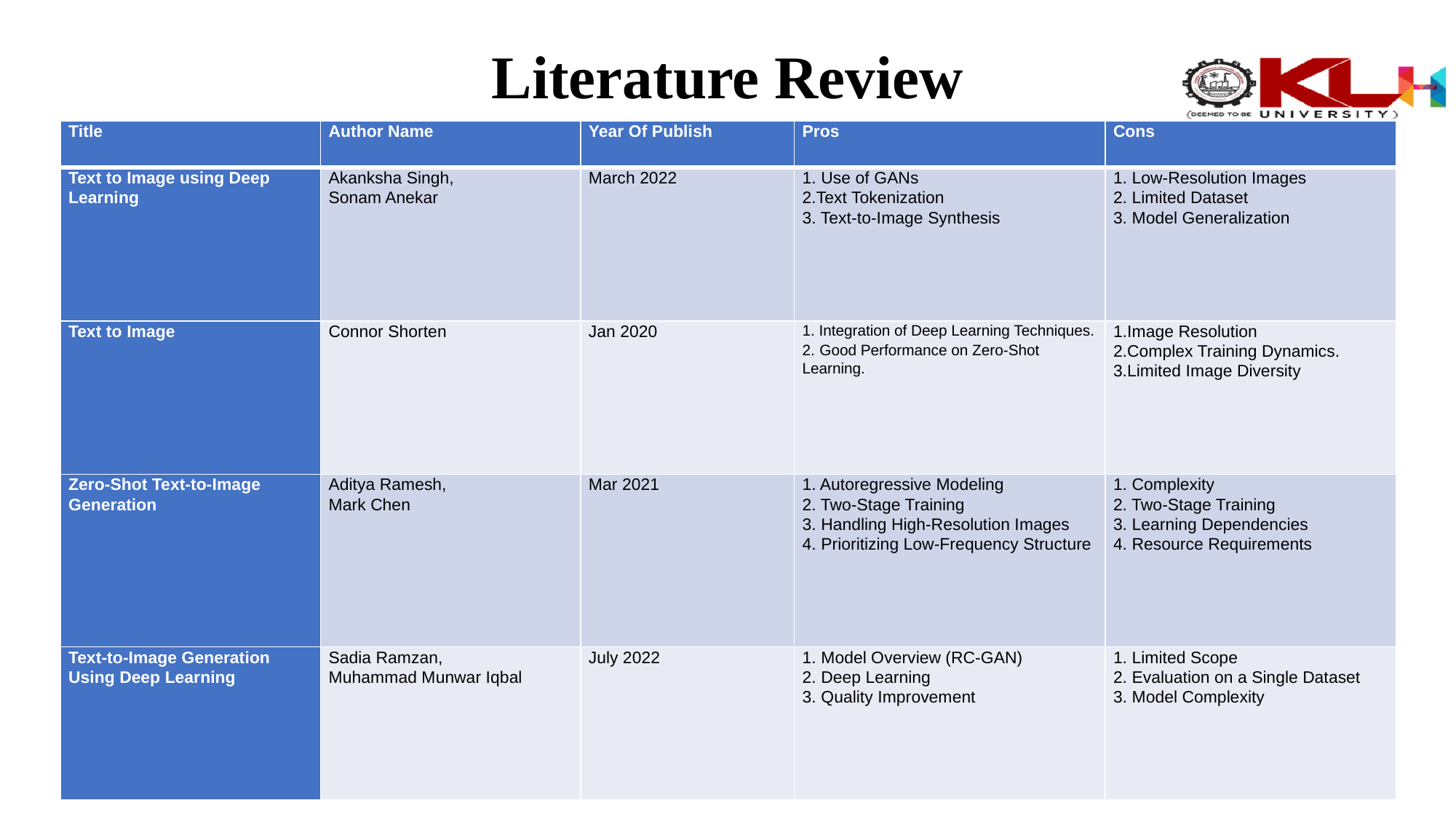

# Literature Review
| Title | Author Name | Year Of Publish | Pros | Cons |
| --- | --- | --- | --- | --- |
| Text to Image using Deep Learning | Akanksha Singh, Sonam Anekar | March 2022 | 1. Use of GANs 2.Text Tokenization 3. Text-to-Image Synthesis | 1. Low-Resolution Images 2. Limited Dataset 3. Model Generalization |
| Text to Image | Connor Shorten | Jan 2020 | 1. Integration of Deep Learning Techniques. 2. Good Performance on Zero-Shot Learning. | 1.Image Resolution 2.Complex Training Dynamics. 3.Limited Image Diversity |
| Zero-Shot Text-to-Image Generation | Aditya Ramesh, Mark Chen | Mar 2021 | 1. Autoregressive Modeling 2. Two-Stage Training 3. Handling High-Resolution Images 4. Prioritizing Low-Frequency Structure | 1. Complexity 2. Two-Stage Training 3. Learning Dependencies 4. Resource Requirements |
| Text-to-Image Generation Using Deep Learning | Sadia Ramzan, Muhammad Munwar Iqbal | July 2022 | 1. Model Overview (RC-GAN) 2. Deep Learning 3. Quality Improvement | 1. Limited Scope 2. Evaluation on a Single Dataset 3. Model Complexity |